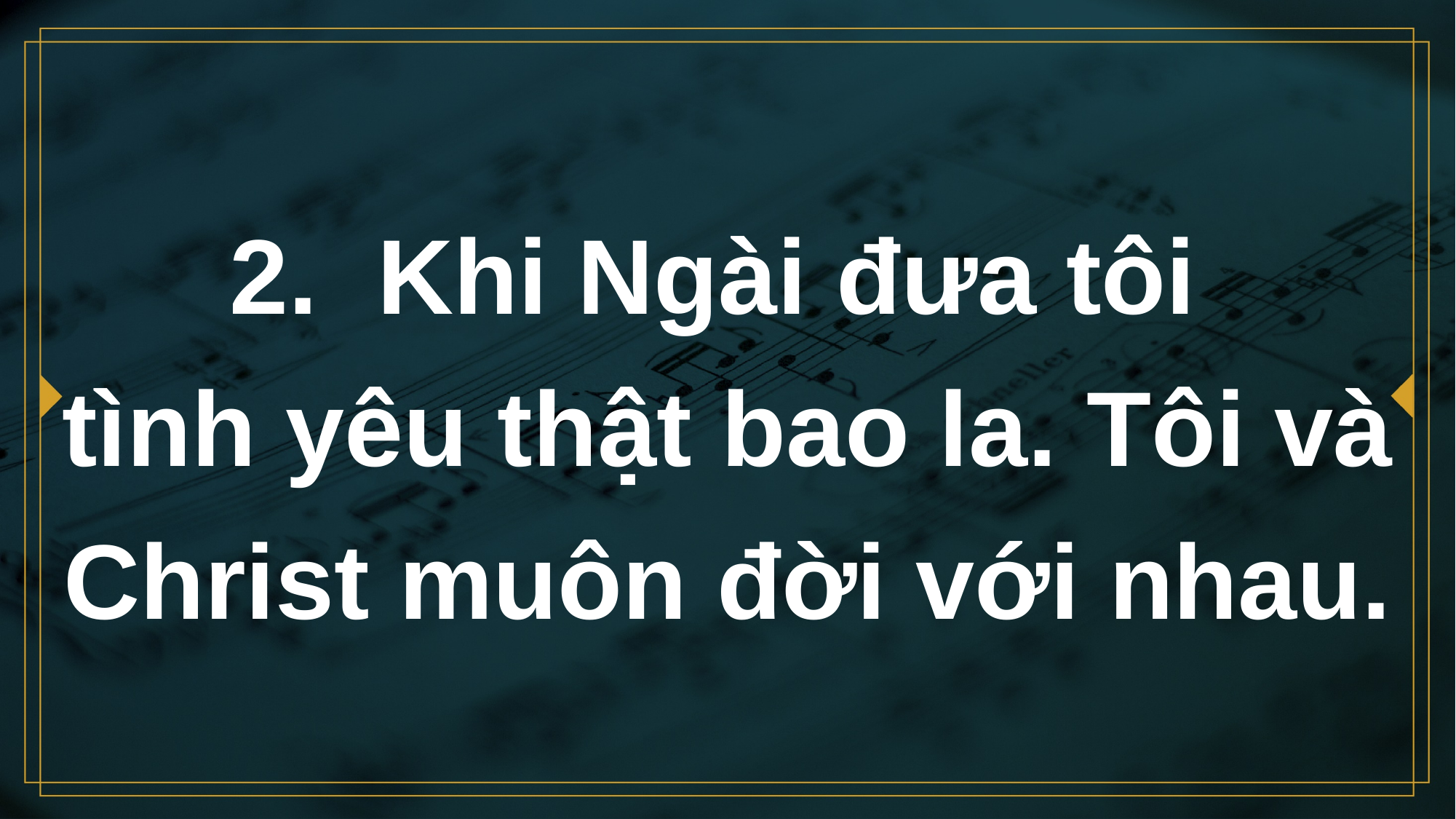

# 2.  Khi Ngài đưa tôi tình yêu thật bao la. Tôi và Christ muôn đời với nhau.